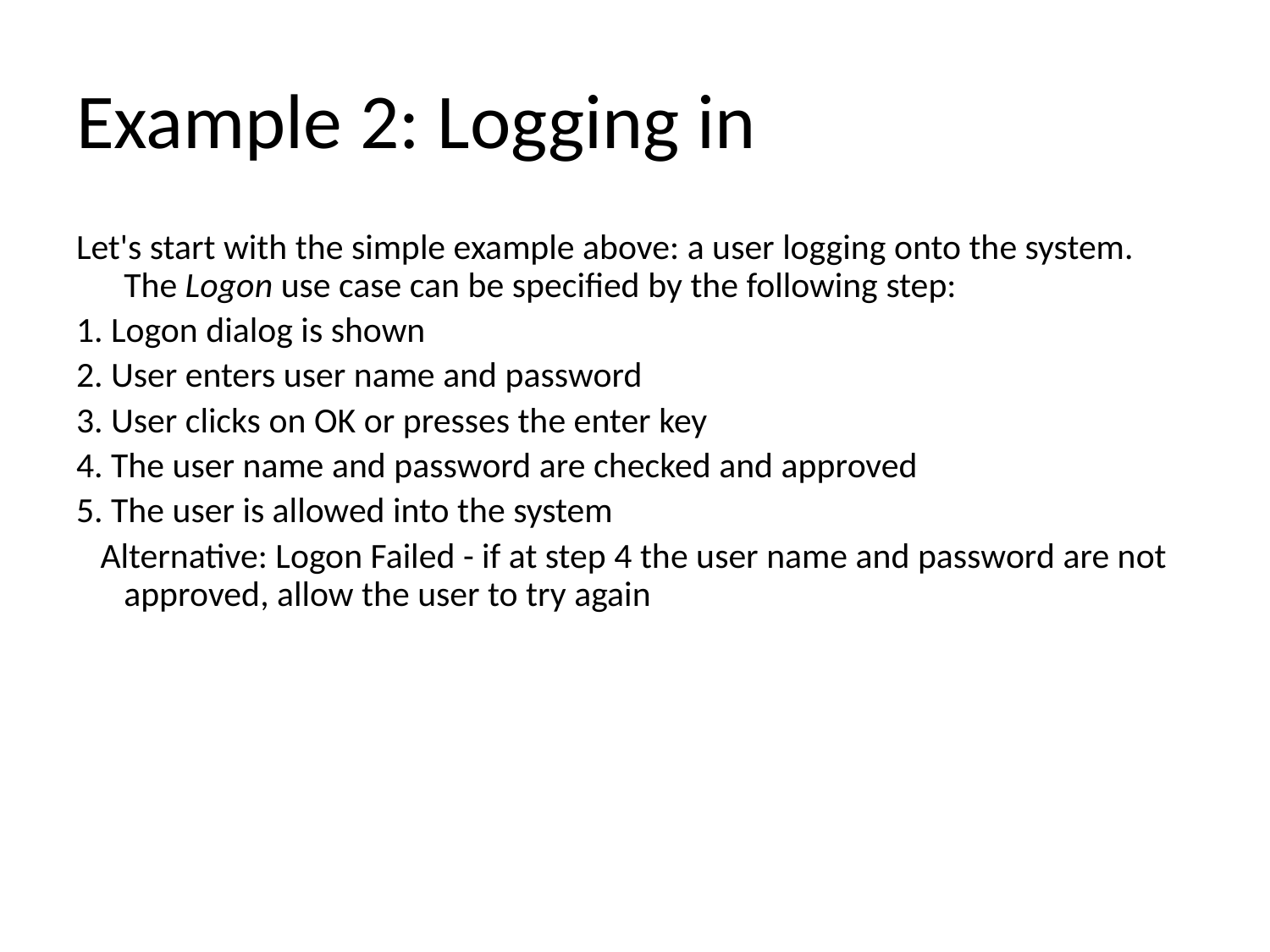

# Example 2: Logging in
Let's start with the simple example above: a user logging onto the system.  The Logon use case can be specified by the following step:
1. Logon dialog is shown
2. User enters user name and password
3. User clicks on OK or presses the enter key
4. The user name and password are checked and approved
5. The user is allowed into the system
   Alternative: Logon Failed - if at step 4 the user name and password are not approved, allow the user to try again